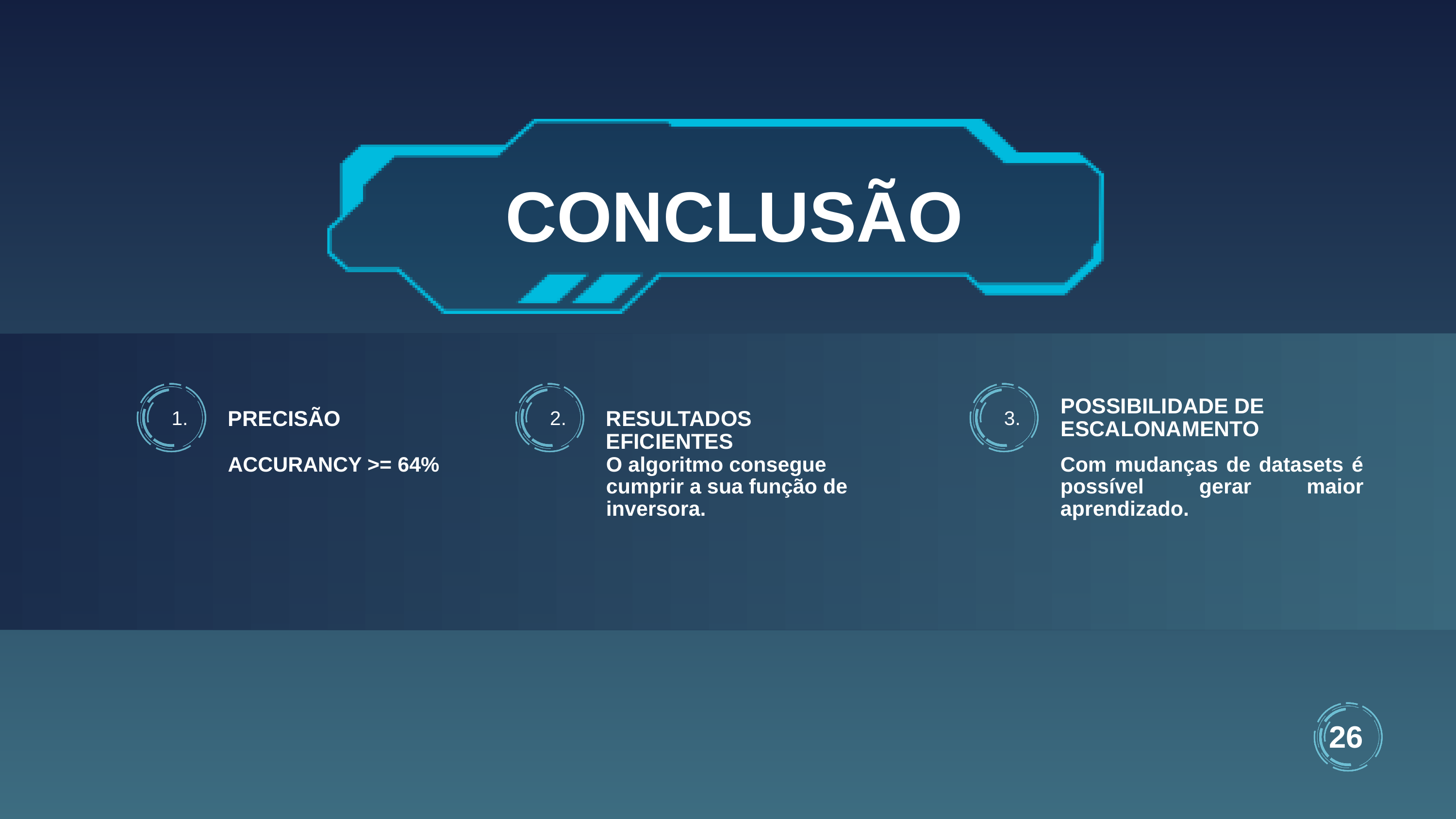

CONCLUSÃO

POSSIBILIDADE DE ESCALONAMENTO
PRECISÃO
RESULTADOS EFICIENTES
1.
2.
3.
ACCURANCY >= 64%
O algoritmo consegue cumprir a sua função de inversora.
Com mudanças de datasets é possível gerar maior aprendizado.

26